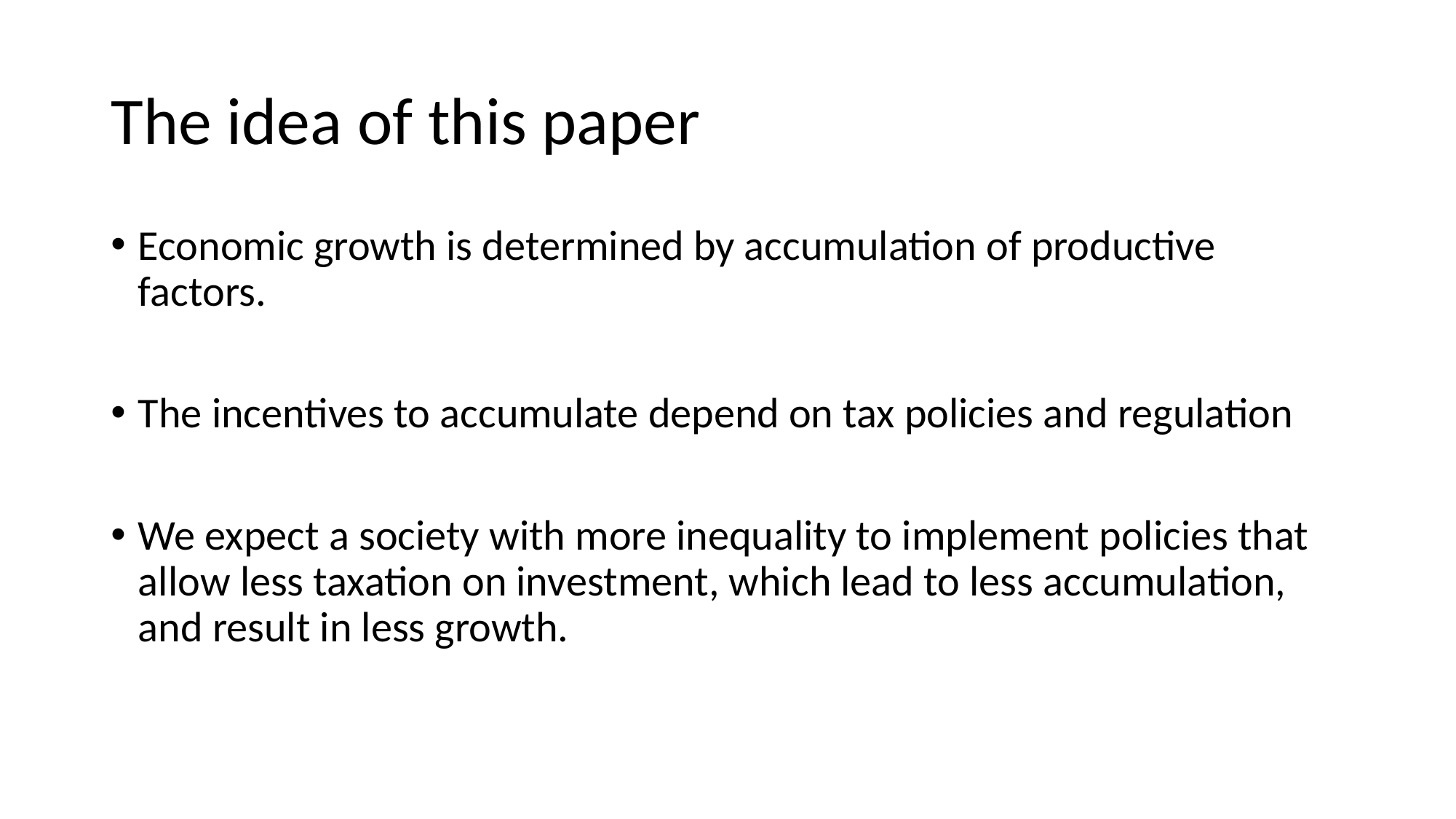

# The idea of this paper
Economic growth is determined by accumulation of productive factors.

The incentives to accumulate depend on tax policies and regulation

We expect a society with more inequality to implement policies that allow less taxation on investment, which lead to less accumulation, and result in less growth.